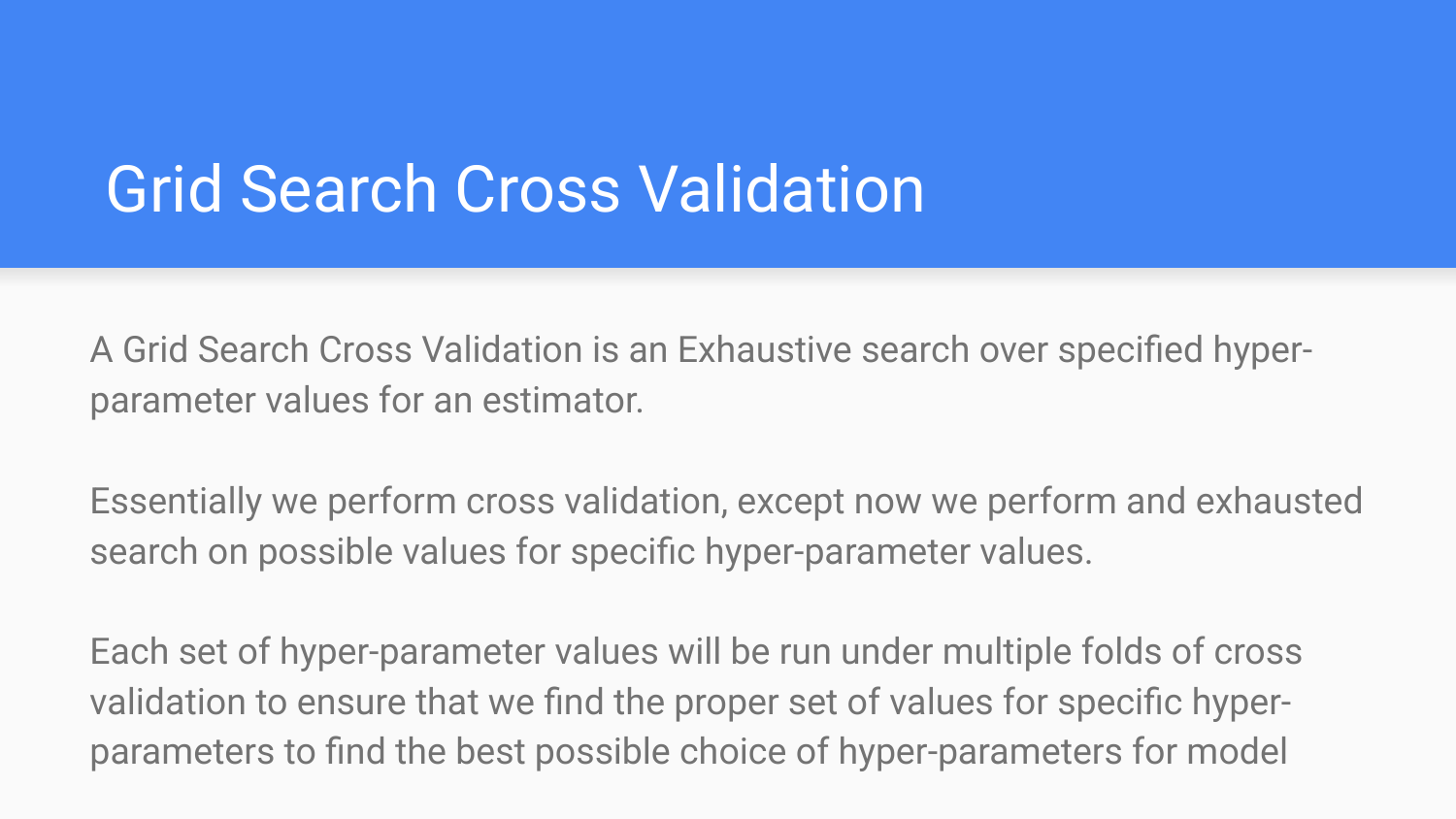

# Grid Search Cross Validation
A Grid Search Cross Validation is an Exhaustive search over specified hyper-parameter values for an estimator.

Essentially we perform cross validation, except now we perform and exhausted search on possible values for specific hyper-parameter values.

Each set of hyper-parameter values will be run under multiple folds of cross validation to ensure that we find the proper set of values for specific hyper-parameters to find the best possible choice of hyper-parameters for model